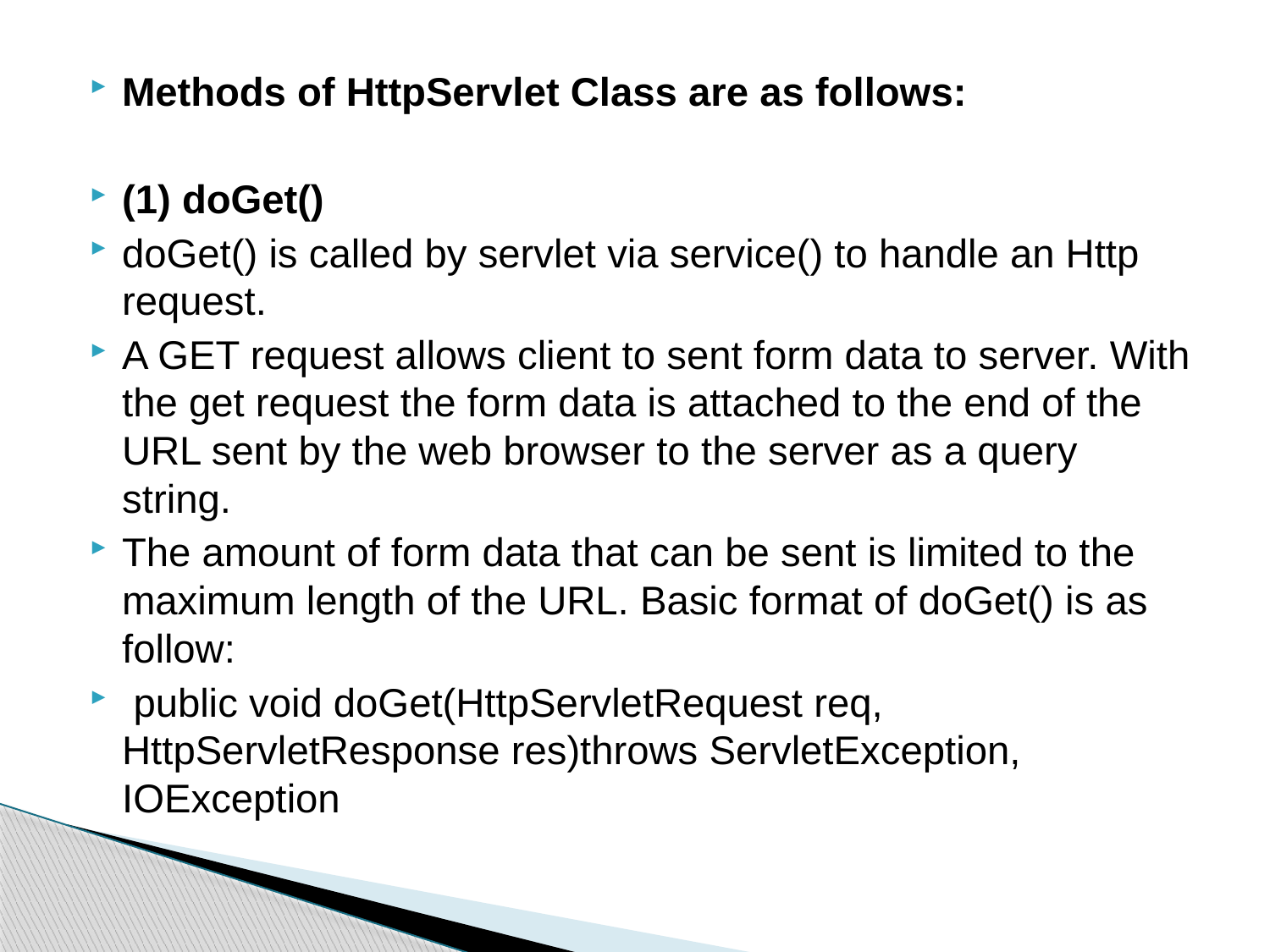

Methods of HttpServlet Class are as follows:

(1) doGet()
doGet() is called by servlet via service() to handle an Http request.
A GET request allows client to sent form data to server. With the get request the form data is attached to the end of the URL sent by the web browser to the server as a query string.
The amount of form data that can be sent is limited to the maximum length of the URL. Basic format of doGet() is as follow:
 public void doGet(HttpServletRequest req, HttpServletResponse res)throws ServletException, IOException